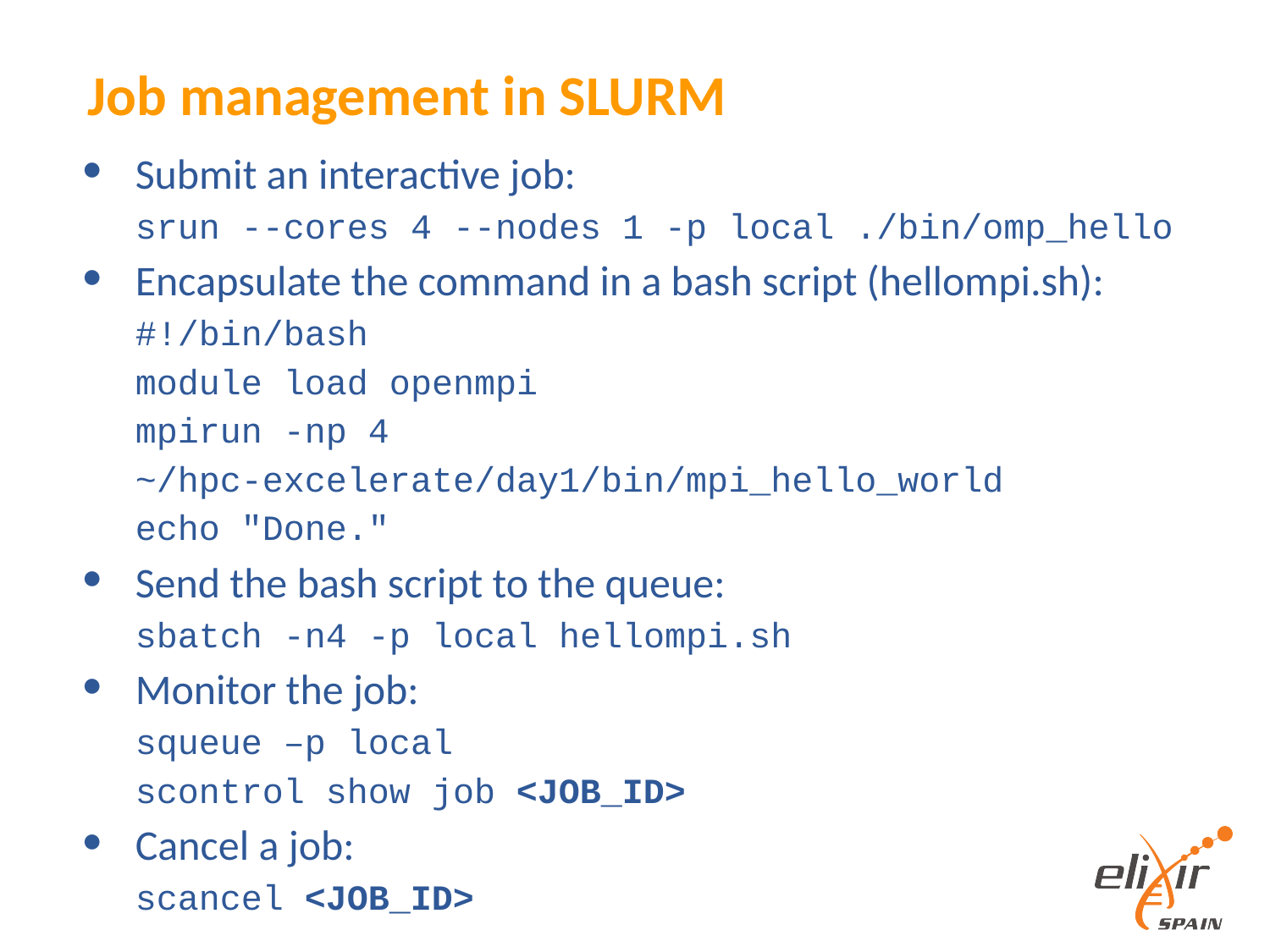

# Job management in SLURM
Submit an interactive job:
srun --cores 4 --nodes 1 -p local ./bin/omp_hello
Encapsulate the command in a bash script (hellompi.sh):
#!/bin/bash
module load openmpi
mpirun -np 4 ~/hpc-excelerate/day1/bin/mpi_hello_world
echo "Done."
Send the bash script to the queue:
sbatch -n4 -p local hellompi.sh
Monitor the job:
squeue –p local
scontrol show job <JOB_ID>
Cancel a job:
scancel <JOB_ID>